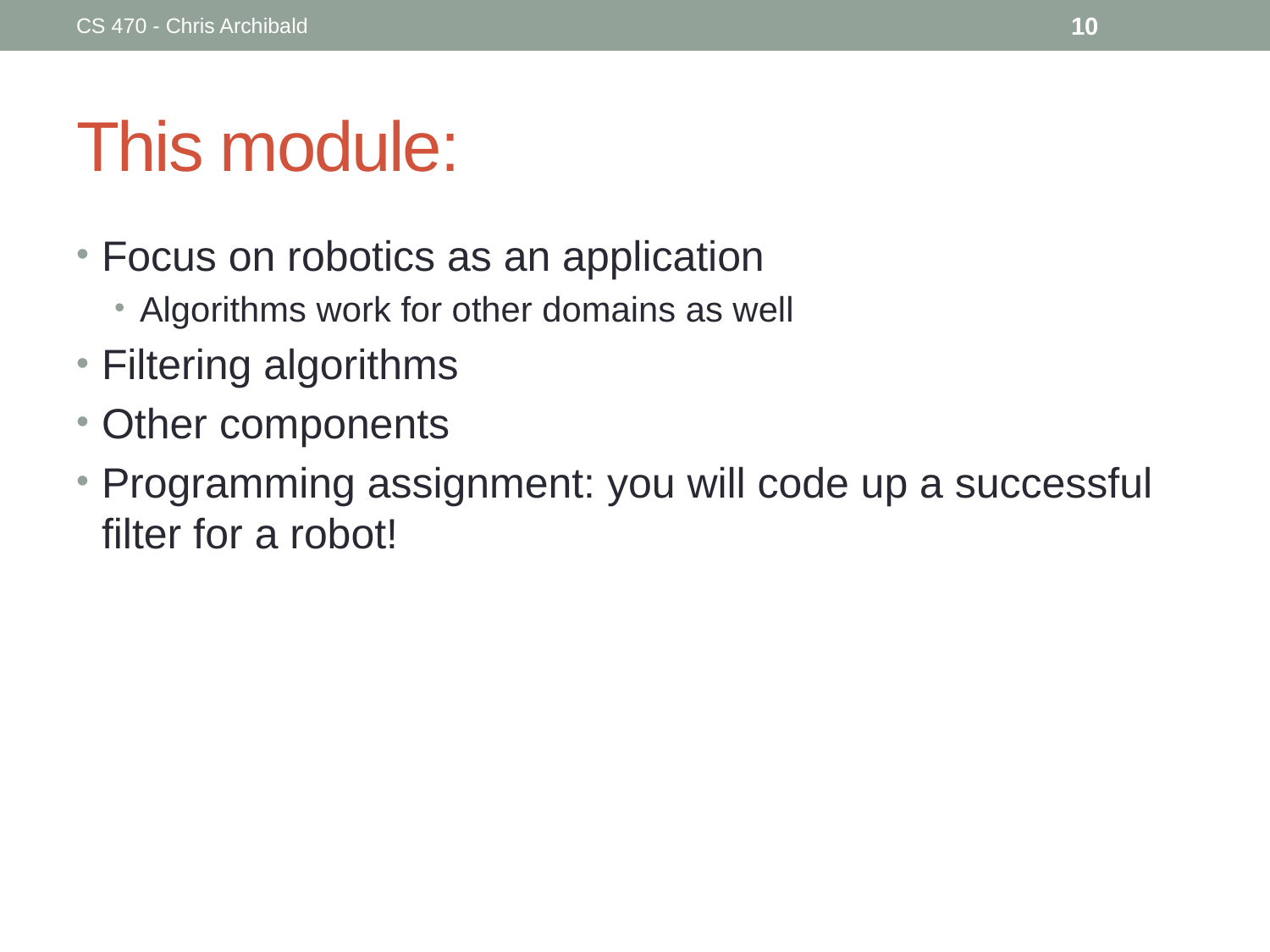

CS 470 - Chris Archibald
10
# This module:
Focus on robotics as an application
Algorithms work for other domains as well
Filtering algorithms
Other components
Programming assignment: you will code up a successful filter for a robot!